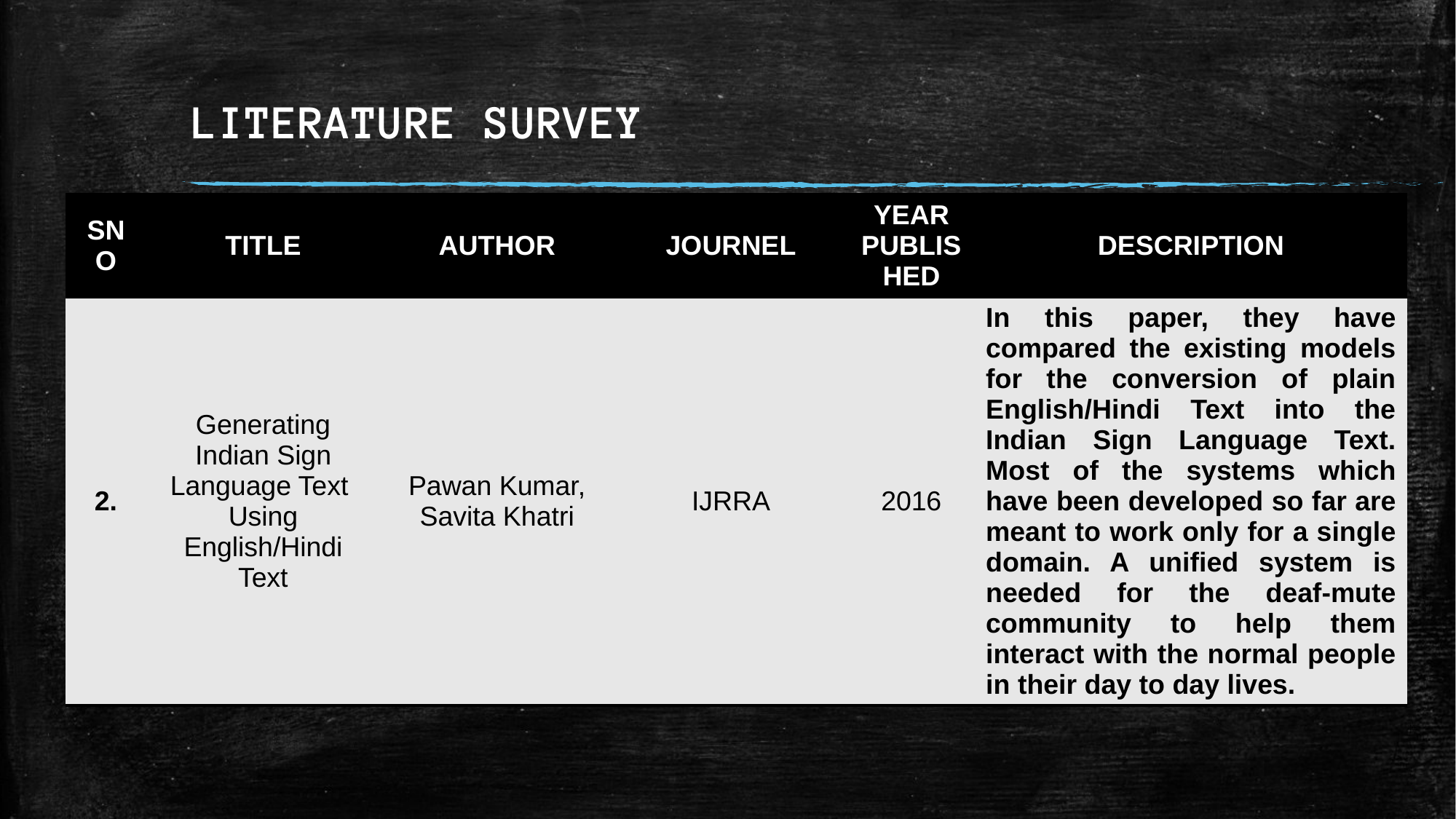

# LITERATURE SURVEY
| SNO | TITLE | AUTHOR | JOURNEL | YEAR PUBLISHED | DESCRIPTION |
| --- | --- | --- | --- | --- | --- |
| 2. | Generating Indian Sign Language Text Using English/Hindi Text | Pawan Kumar, Savita Khatri | IJRRA | 2016 | In this paper, they have compared the existing models for the conversion of plain English/Hindi Text into the Indian Sign Language Text. Most of the systems which have been developed so far are meant to work only for a single domain. A unified system is needed for the deaf-mute community to help them interact with the normal people in their day to day lives. |